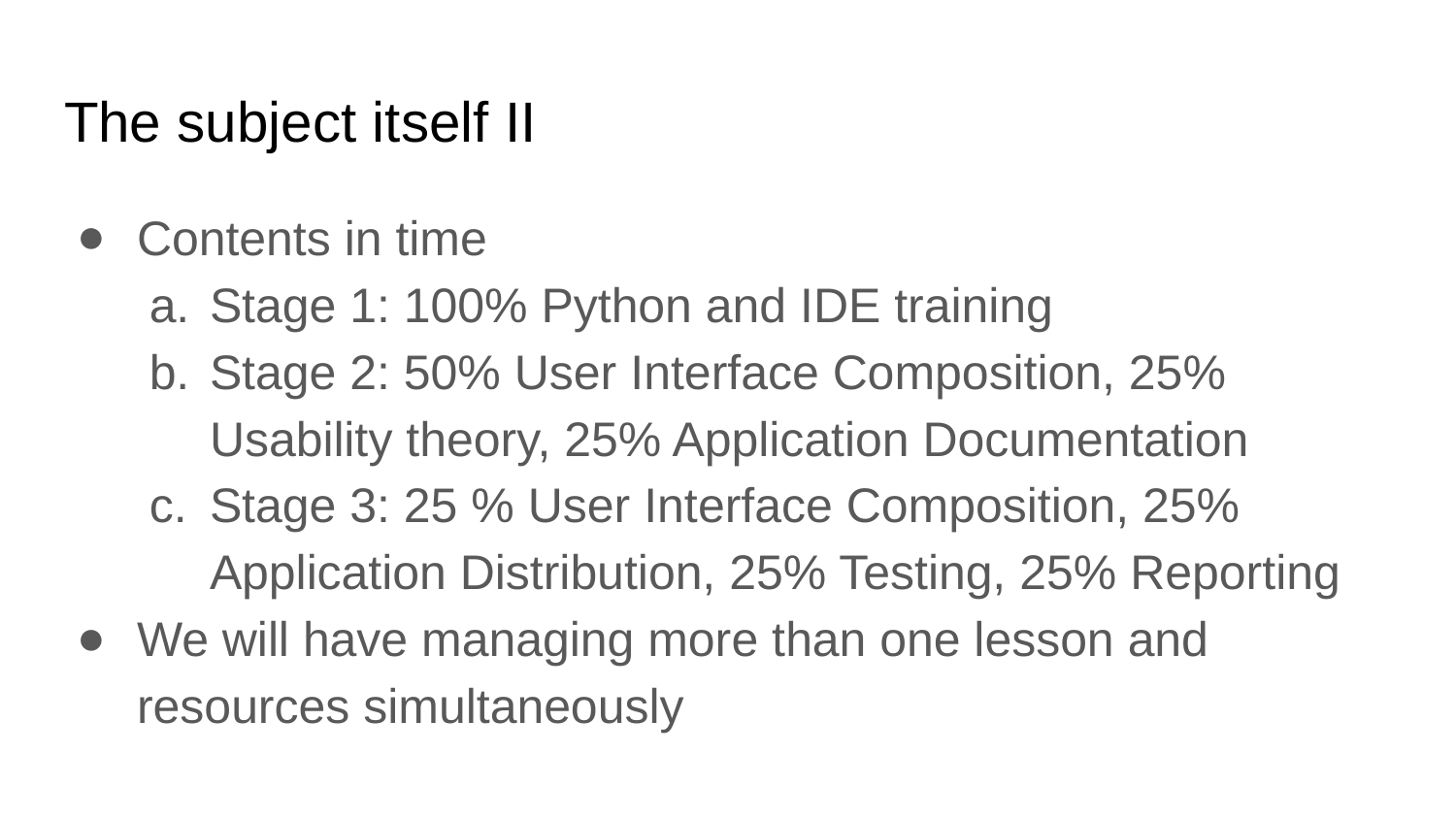

# The subject itself II
Contents in time
Stage 1: 100% Python and IDE training
Stage 2: 50% User Interface Composition, 25% Usability theory, 25% Application Documentation
Stage 3: 25 % User Interface Composition, 25% Application Distribution, 25% Testing, 25% Reporting
We will have managing more than one lesson and resources simultaneously